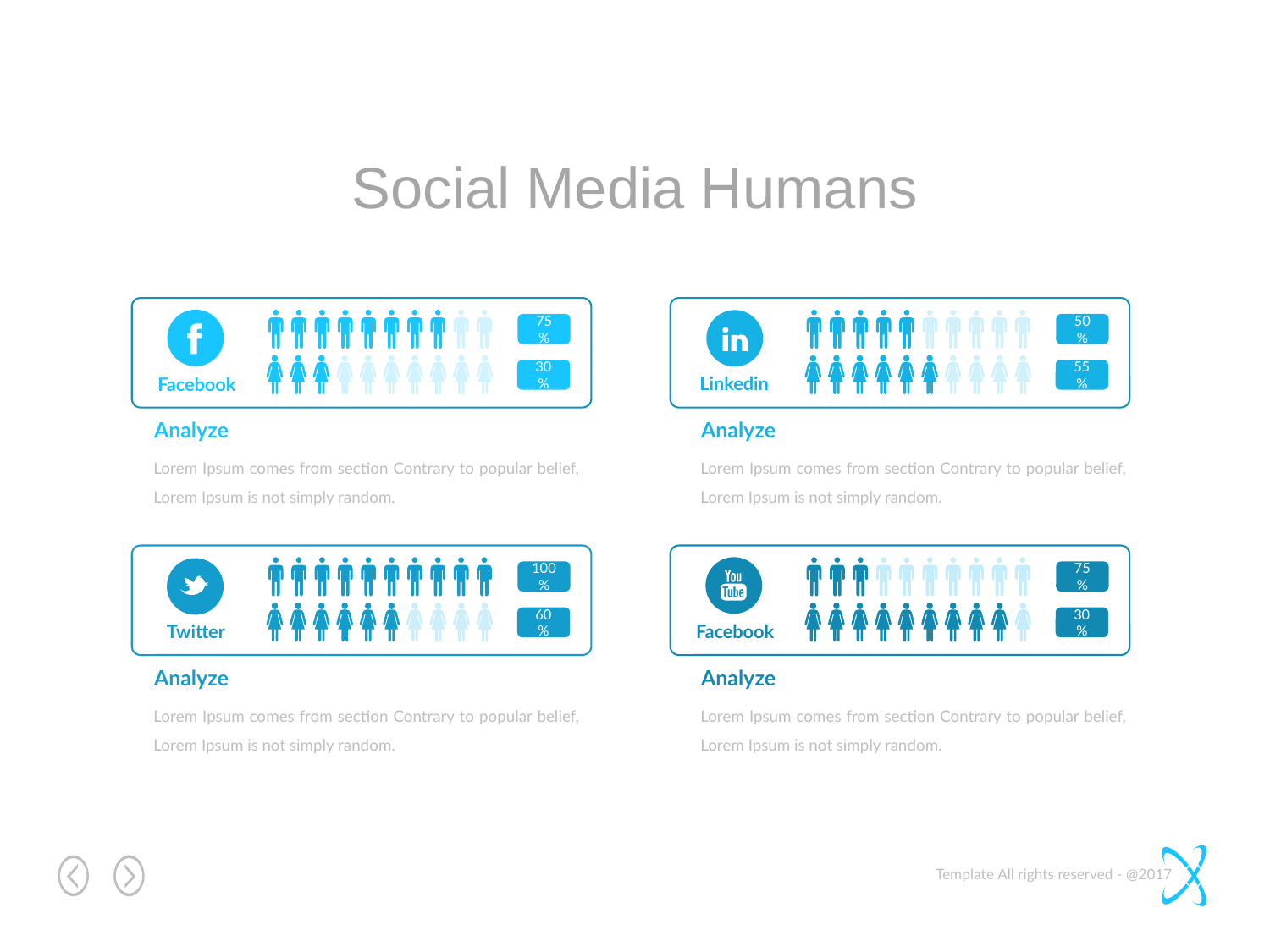

Social Media Humans

75%

30%
Facebook

50%

55%
Linkedin
Analyze
Analyze
Lorem Ipsum comes from section Contrary to popular belief, Lorem Ipsum is not simply random.
Lorem Ipsum comes from section Contrary to popular belief, Lorem Ipsum is not simply random.

100%

60%
Twitter

75%

30%
Facebook
Analyze
Analyze
Lorem Ipsum comes from section Contrary to popular belief, Lorem Ipsum is not simply random.
Lorem Ipsum comes from section Contrary to popular belief, Lorem Ipsum is not simply random.